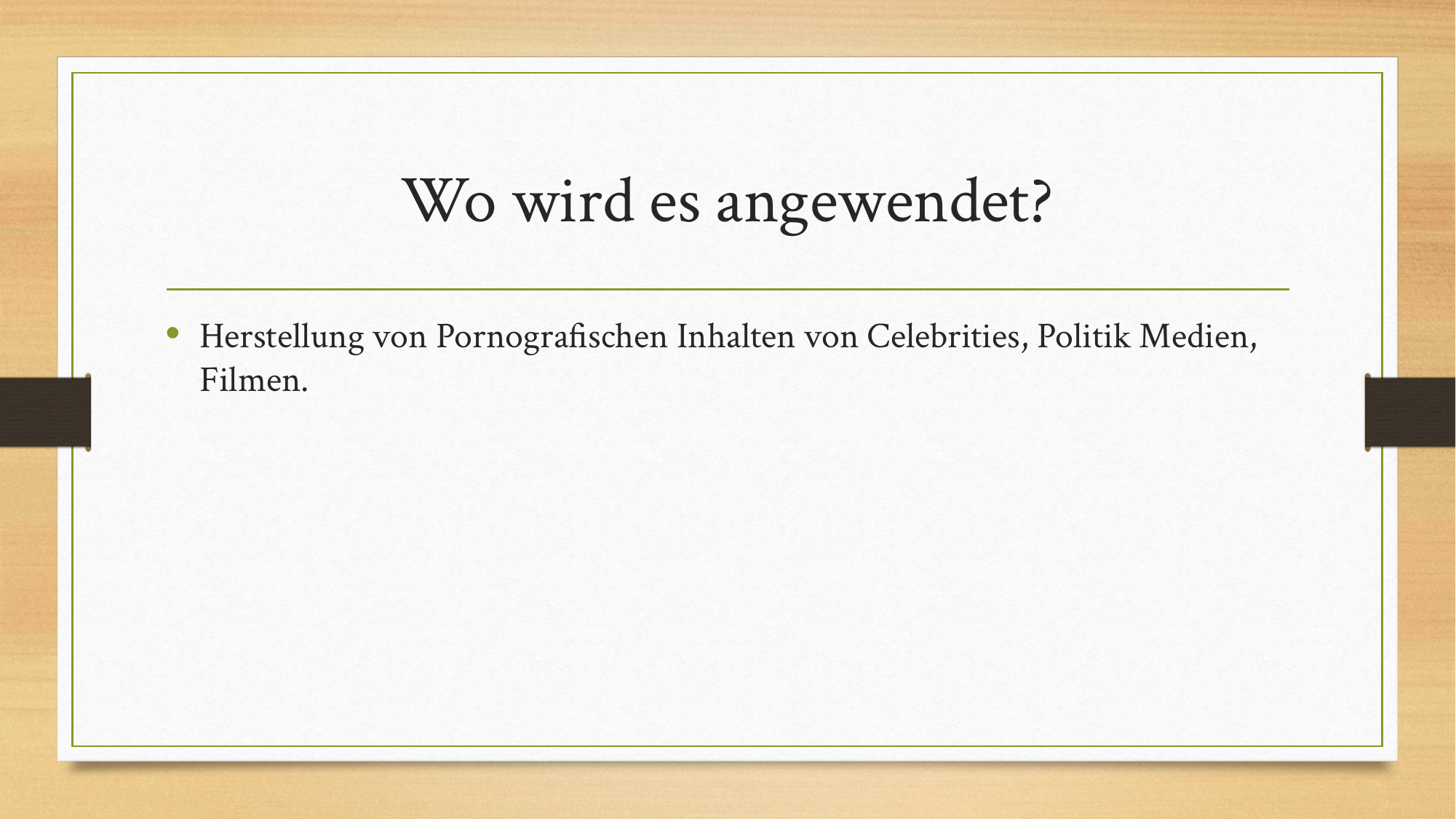

# Wo wird es angewendet?
Herstellung von Pornografischen Inhalten von Celebrities, Politik Medien, Filmen.